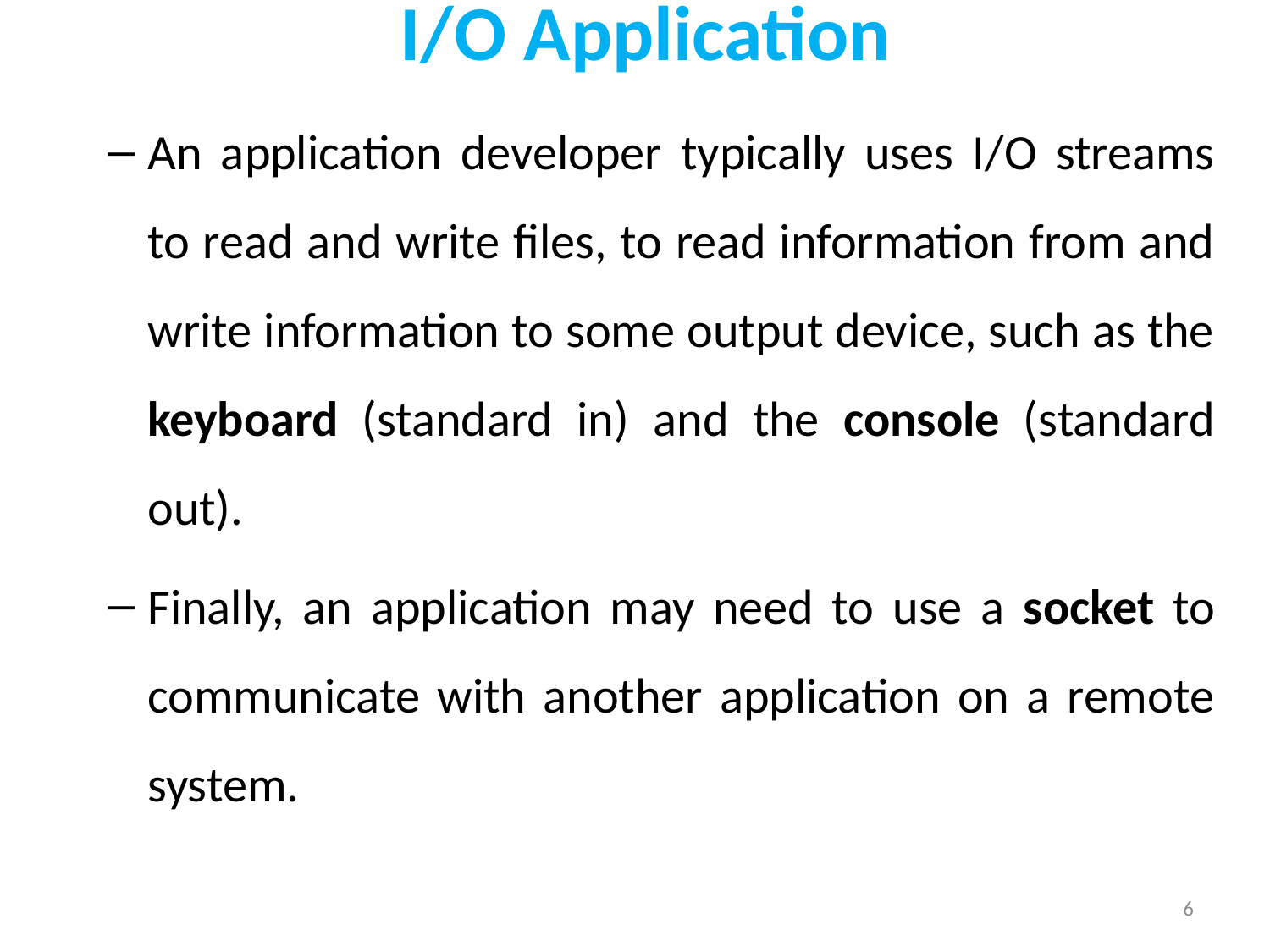

# I/O Application
An application developer typically uses I/O streams to read and write files, to read information from and write information to some output device, such as the keyboard (standard in) and the console (standard out).
Finally, an application may need to use a socket to communicate with another application on a remote system.

6